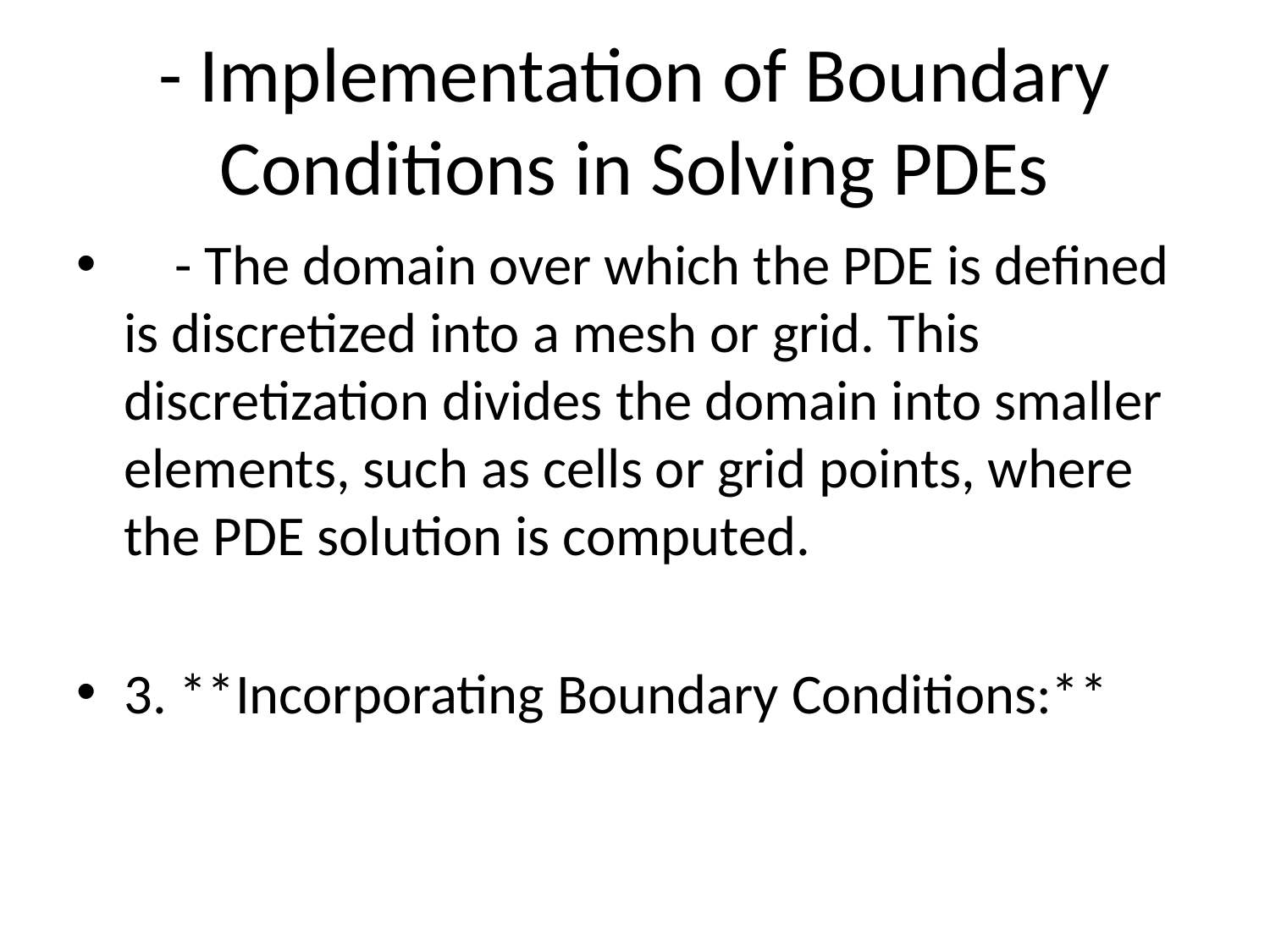

# - Implementation of Boundary Conditions in Solving PDEs
    - The domain over which the PDE is defined is discretized into a mesh or grid. This discretization divides the domain into smaller elements, such as cells or grid points, where the PDE solution is computed.

3. **Incorporating Boundary Conditions:**